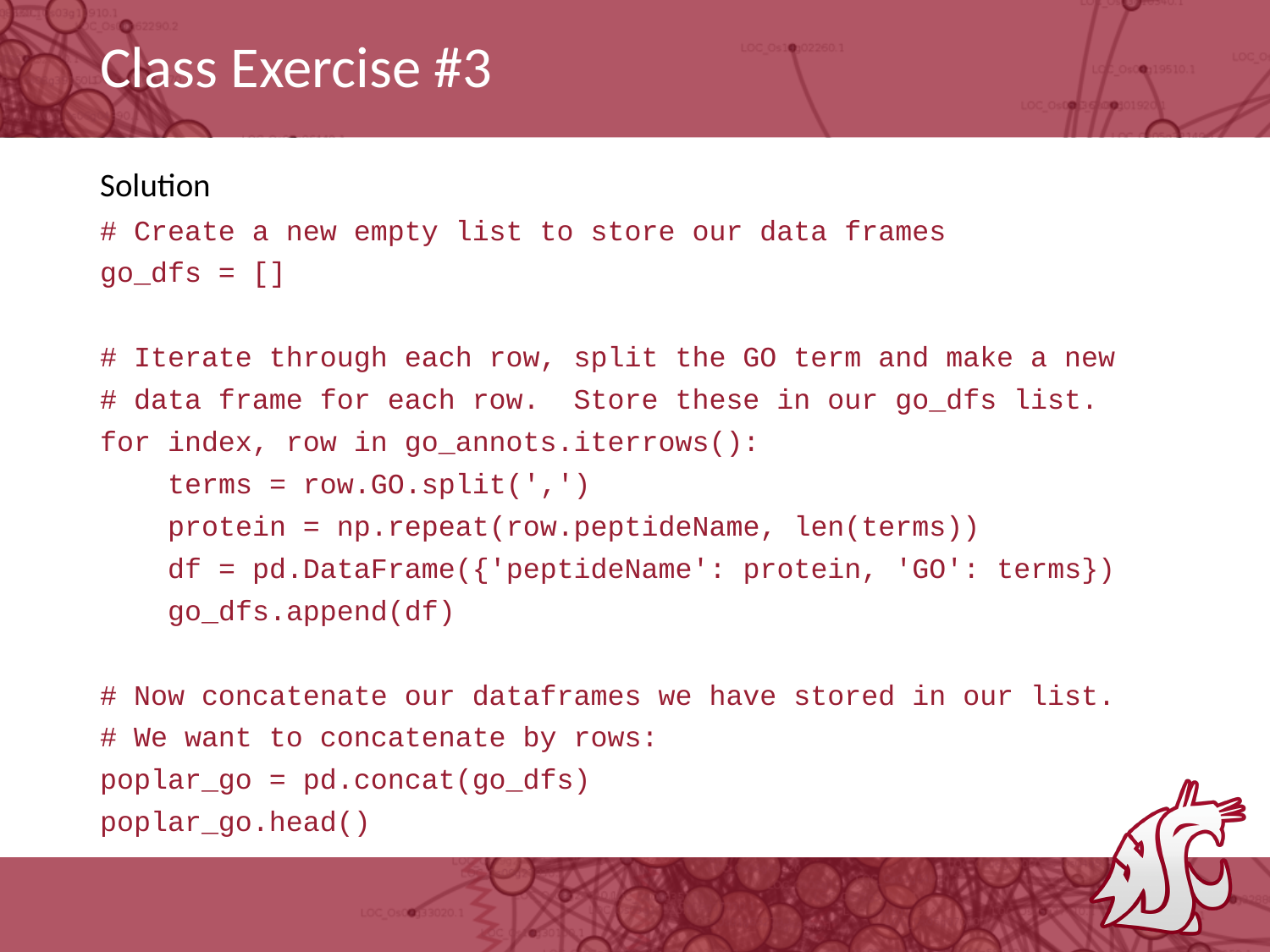

# Class Exercise #3
Solution
# Create a new empty list to store our data frames
go_dfs = []

# Iterate through each row, split the GO term and make a new
# data frame for each row.  Store these in our go_dfs list.
for index, row in go_annots.iterrows():
    terms = row.GO.split(',')
    protein = np.repeat(row.peptideName, len(terms))
    df = pd.DataFrame({'peptideName': protein, 'GO': terms})
    go_dfs.append(df)

# Now concatenate our dataframes we have stored in our list.
# We want to concatenate by rows:
poplar_go = pd.concat(go_dfs)
poplar_go.head()